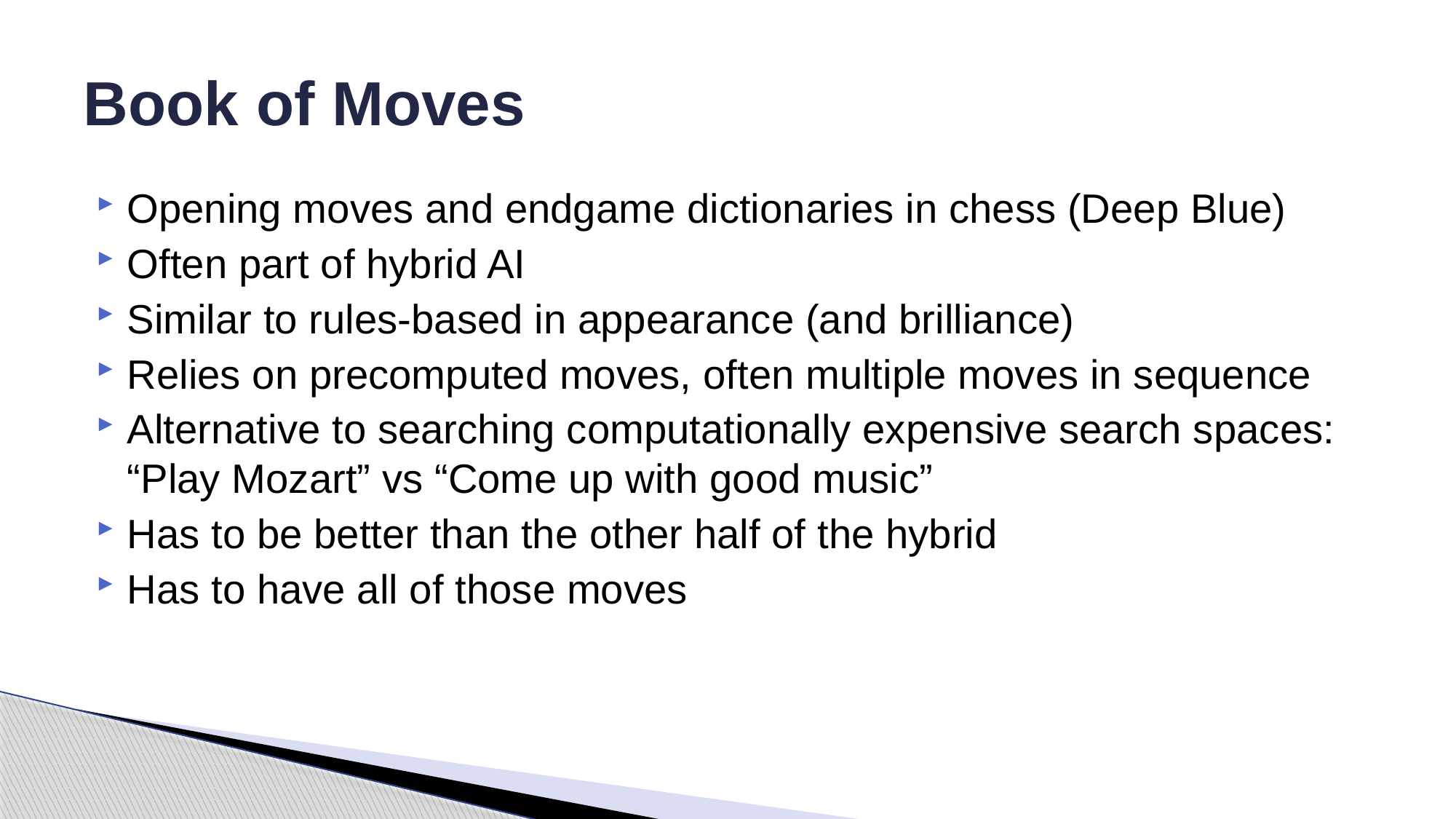

# Book of Moves
Opening moves and endgame dictionaries in chess (Deep Blue)
Often part of hybrid AI
Similar to rules-based in appearance (and brilliance)
Relies on precomputed moves, often multiple moves in sequence
Alternative to searching computationally expensive search spaces:  “Play Mozart” vs “Come up with good music”
Has to be better than the other half of the hybrid
Has to have all of those moves